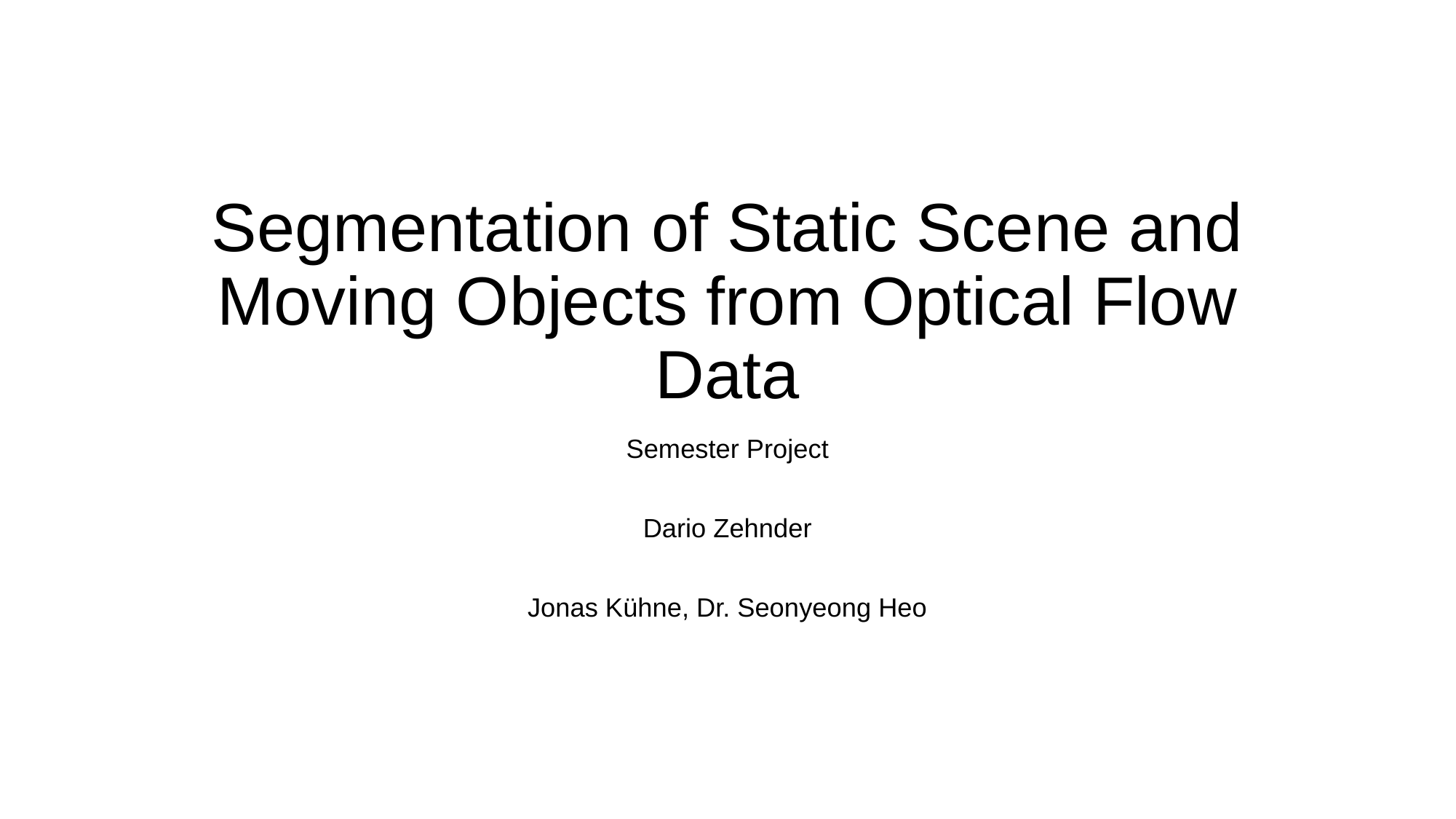

# Segmentation of Static Scene and Moving Objects from Optical Flow Data
Semester Project

Dario Zehnder

Jonas Kühne, Dr. Seonyeong Heo